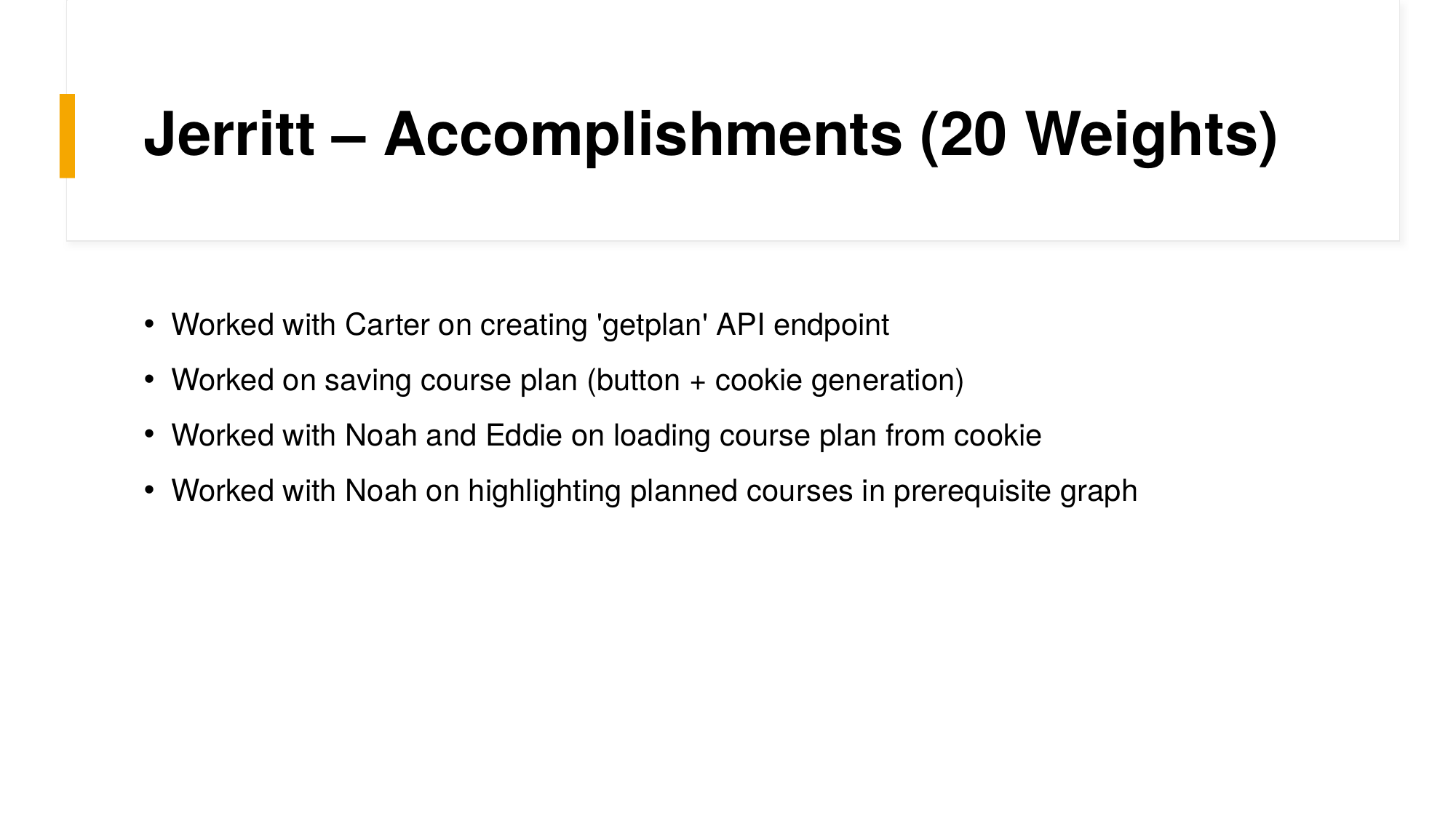

# Jerritt – Accomplishments (20 Weights)
Worked with Carter on creating 'getplan' API endpoint
Worked on saving course plan (button + cookie generation)
Worked with Noah and Eddie on loading course plan from cookie
Worked with Noah on highlighting planned courses in prerequisite graph